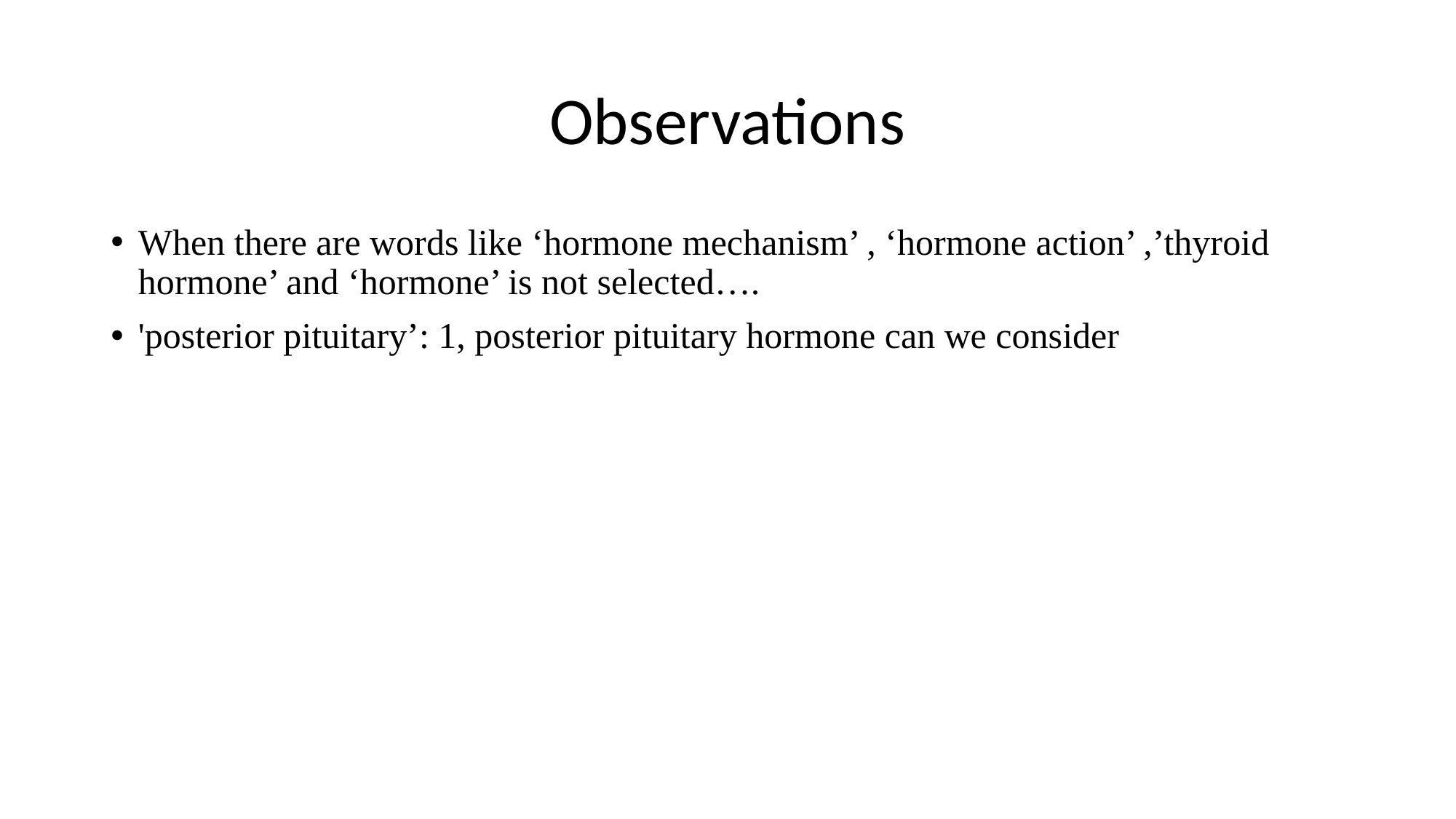

# Observations
When there are words like ‘hormone mechanism’ , ‘hormone action’ ,’thyroid hormone’ and ‘hormone’ is not selected….
'posterior pituitary’: 1, posterior pituitary hormone can we consider